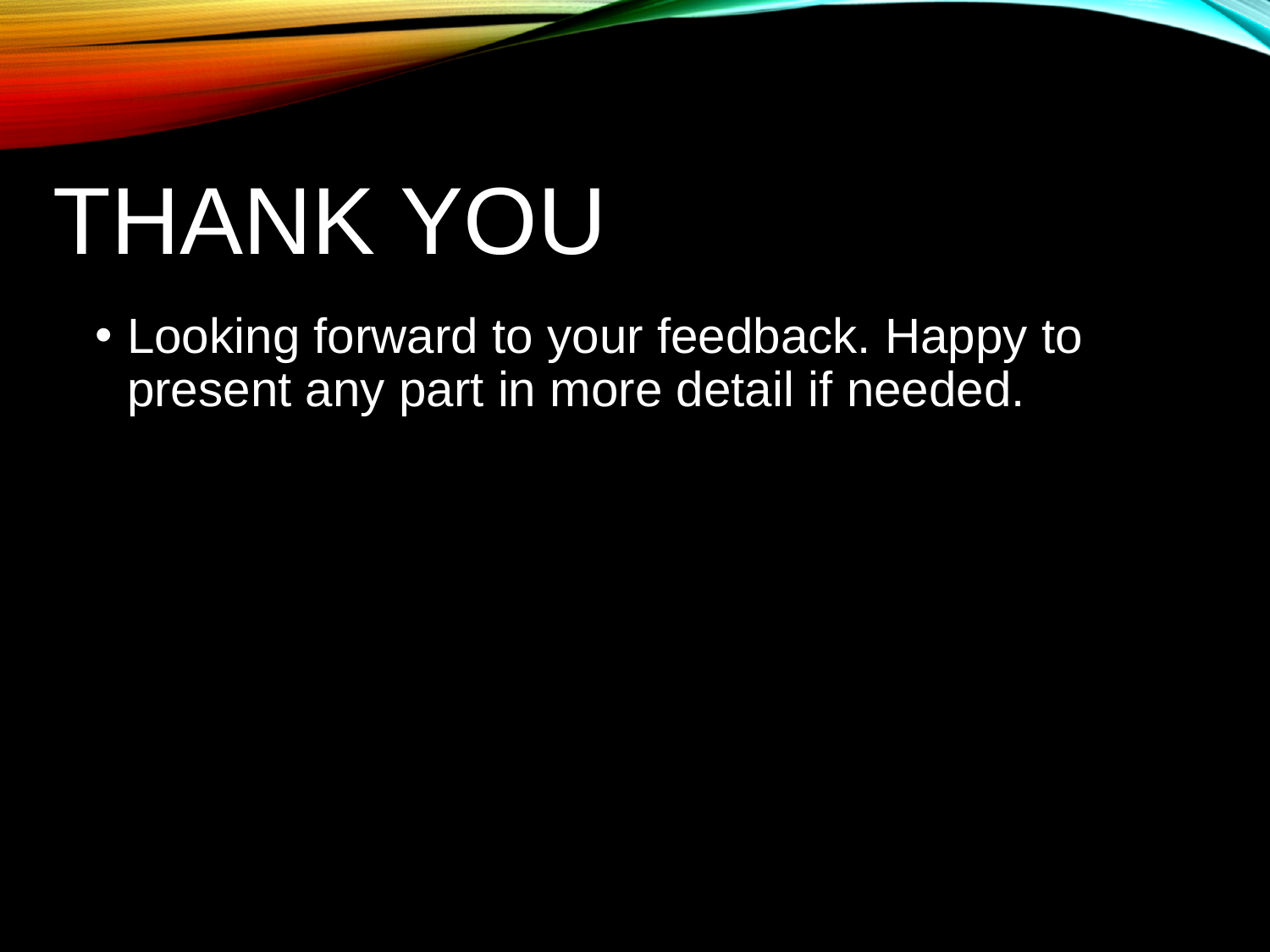

# Thank You
Looking forward to your feedback. Happy to present any part in more detail if needed.